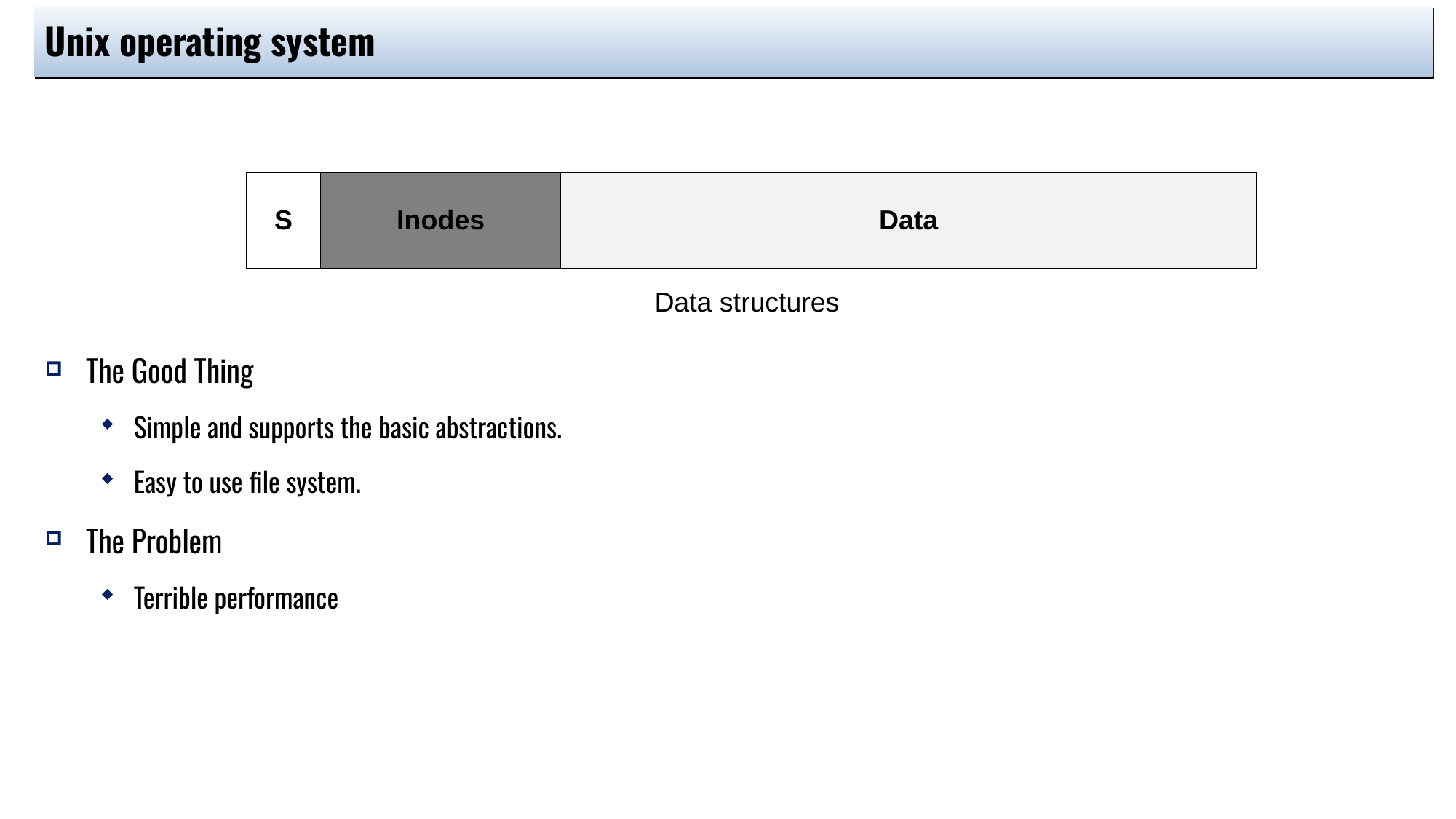

# Unix operating system

The Good Thing
Simple and supports the basic abstractions.
Easy to use file system.
The Problem
Terrible performance

| S | Inodes | Data |
| --- | --- | --- |
Data structures